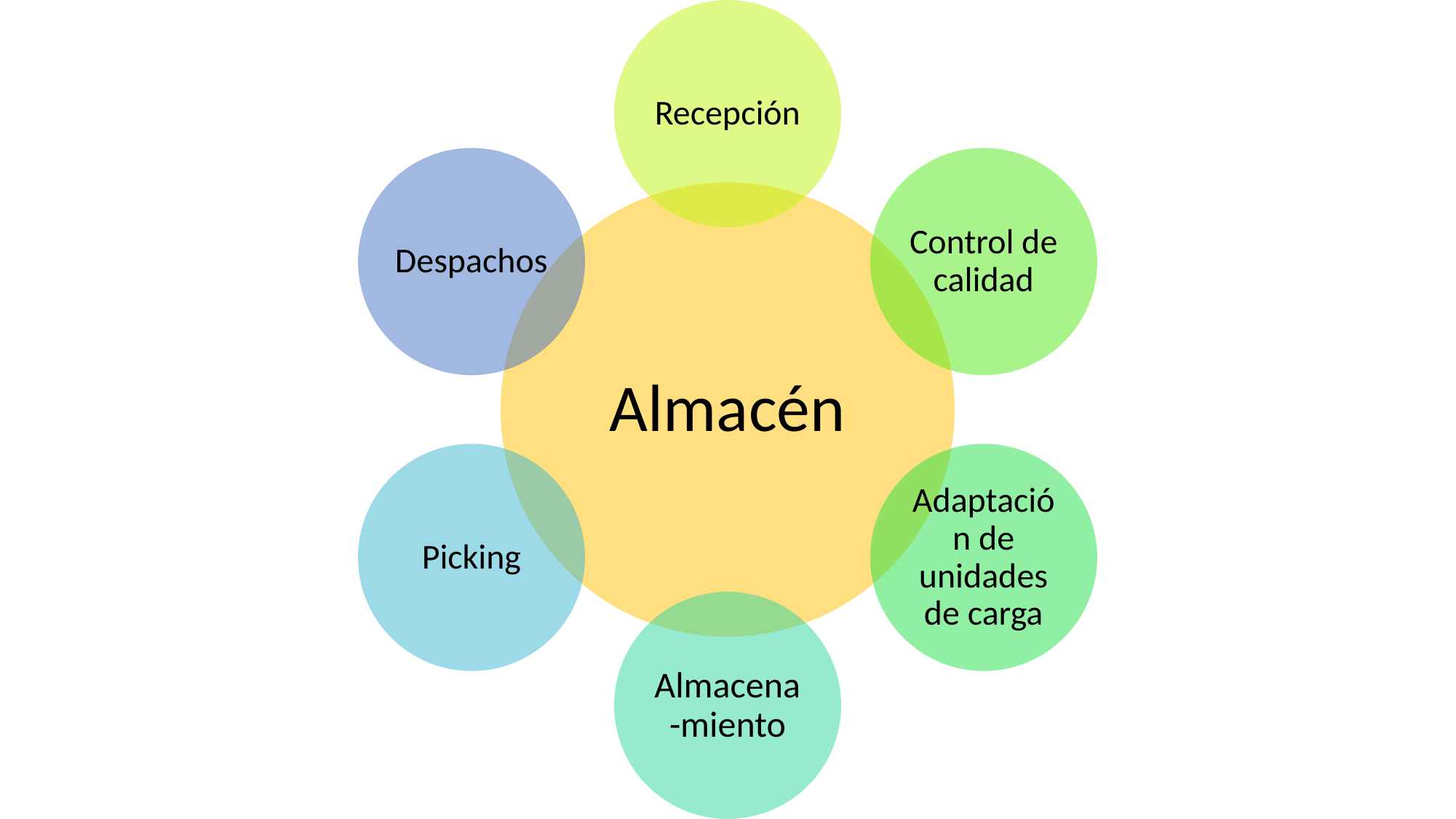

Almacén
Recepción
Control de calidad
Adaptación de unidades de carga
Almacena-miento
Picking
Despachos